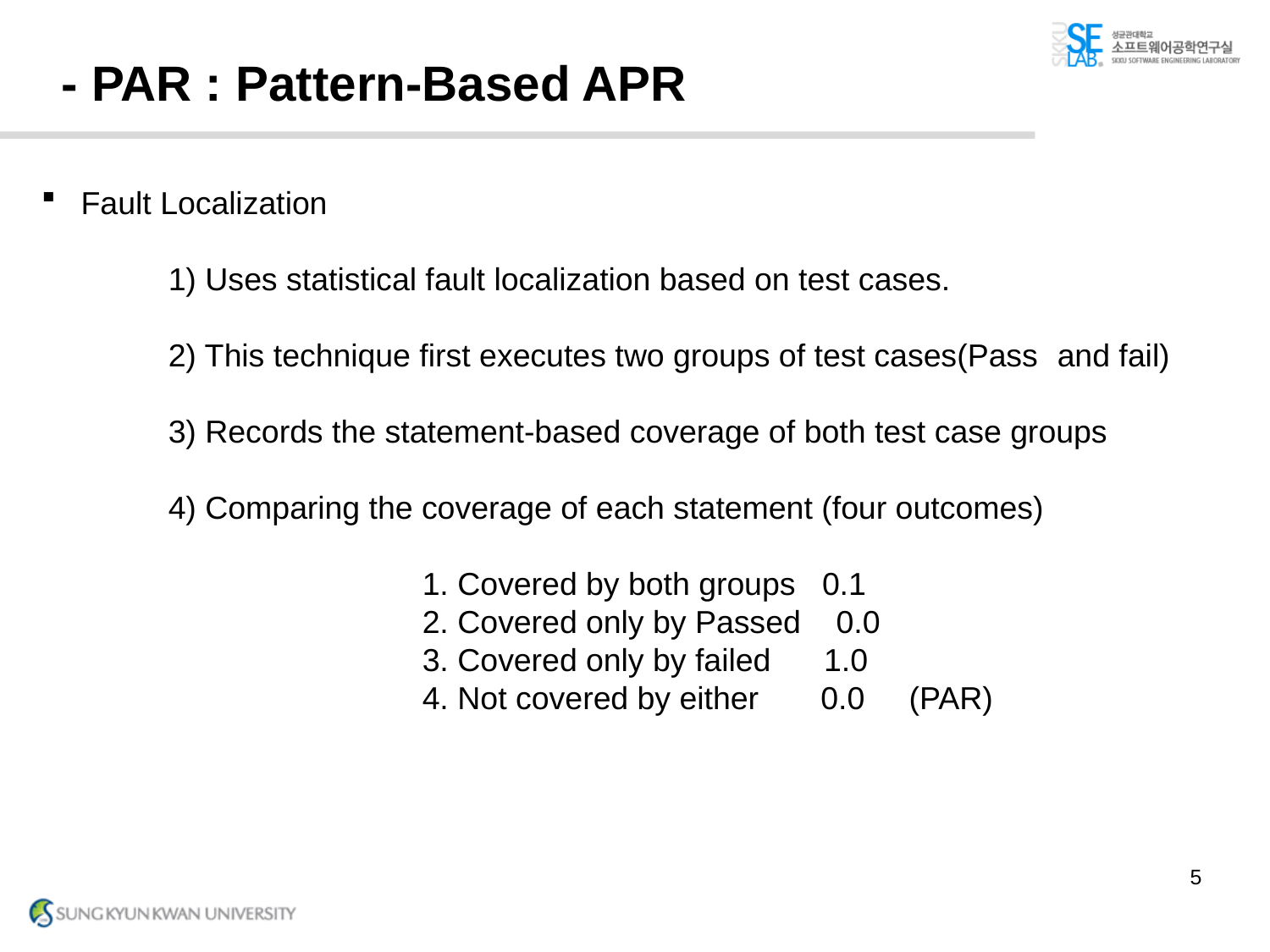

# - PAR : Pattern-Based APR
Fault Localization

	1) Uses statistical fault localization based on test cases.

	2) This technique first executes two groups of test cases(Pass 	and fail)

	3) Records the statement-based coverage of both test case groups

	4) Comparing the coverage of each statement (four outcomes)

			1. Covered by both groups   0.1
			2. Covered only by Passed    0.0
			3. Covered only by failed      1.0
			4. Not covered by either       0.0     (PAR)

5